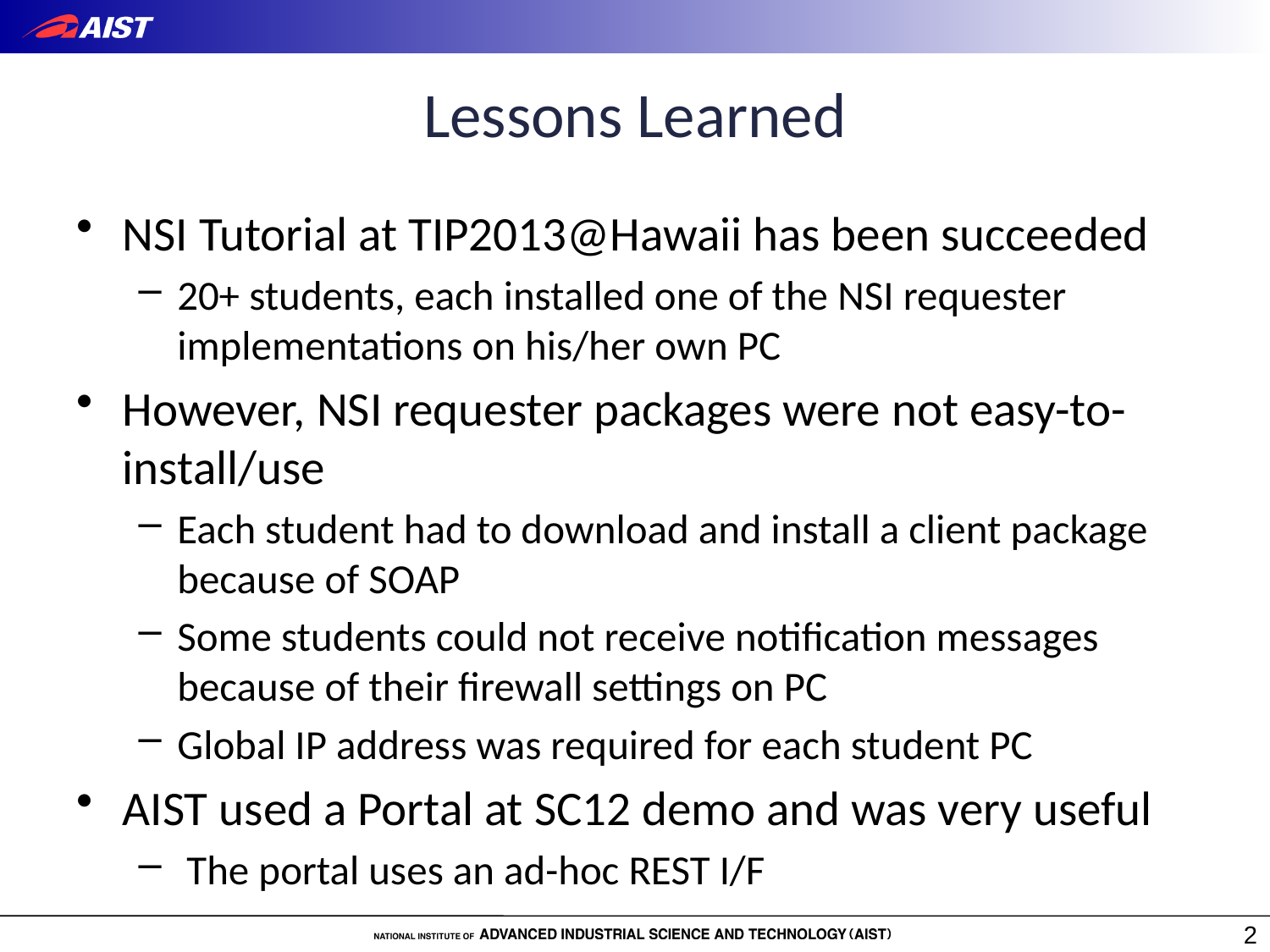

# Lessons Learned
NSI Tutorial at TIP2013@Hawaii has been succeeded
20+ students, each installed one of the NSI requester implementations on his/her own PC
However, NSI requester packages were not easy-to-install/use
Each student had to download and install a client package because of SOAP
Some students could not receive notification messages because of their firewall settings on PC
Global IP address was required for each student PC
AIST used a Portal at SC12 demo and was very useful
 The portal uses an ad-hoc REST I/F
2